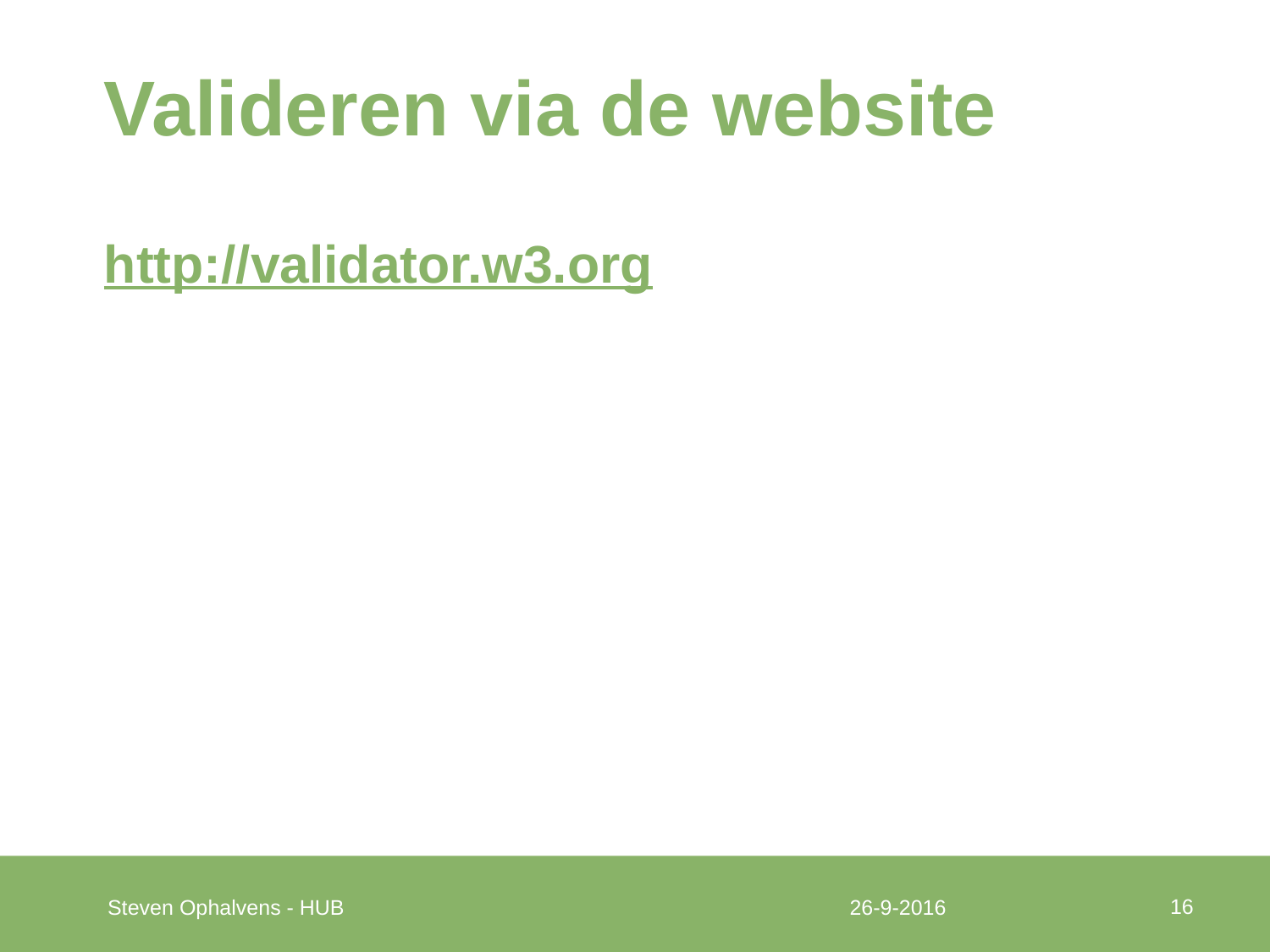

# Valideren via de website
http://validator.w3.org

16
Steven Ophalvens - HUB
26-9-2016